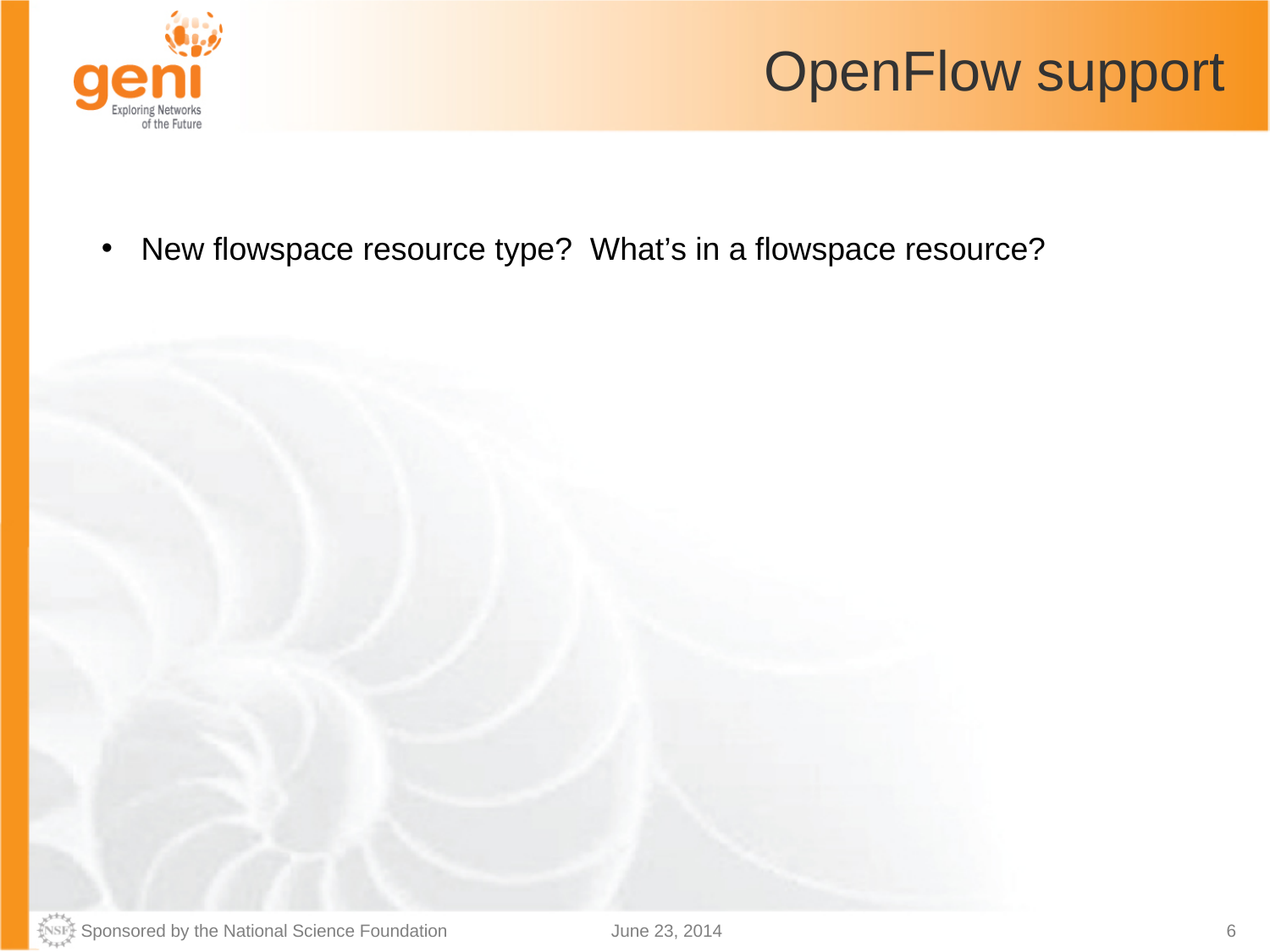

# OpenFlow support
New flowspace resource type?  What’s in a flowspace resource?